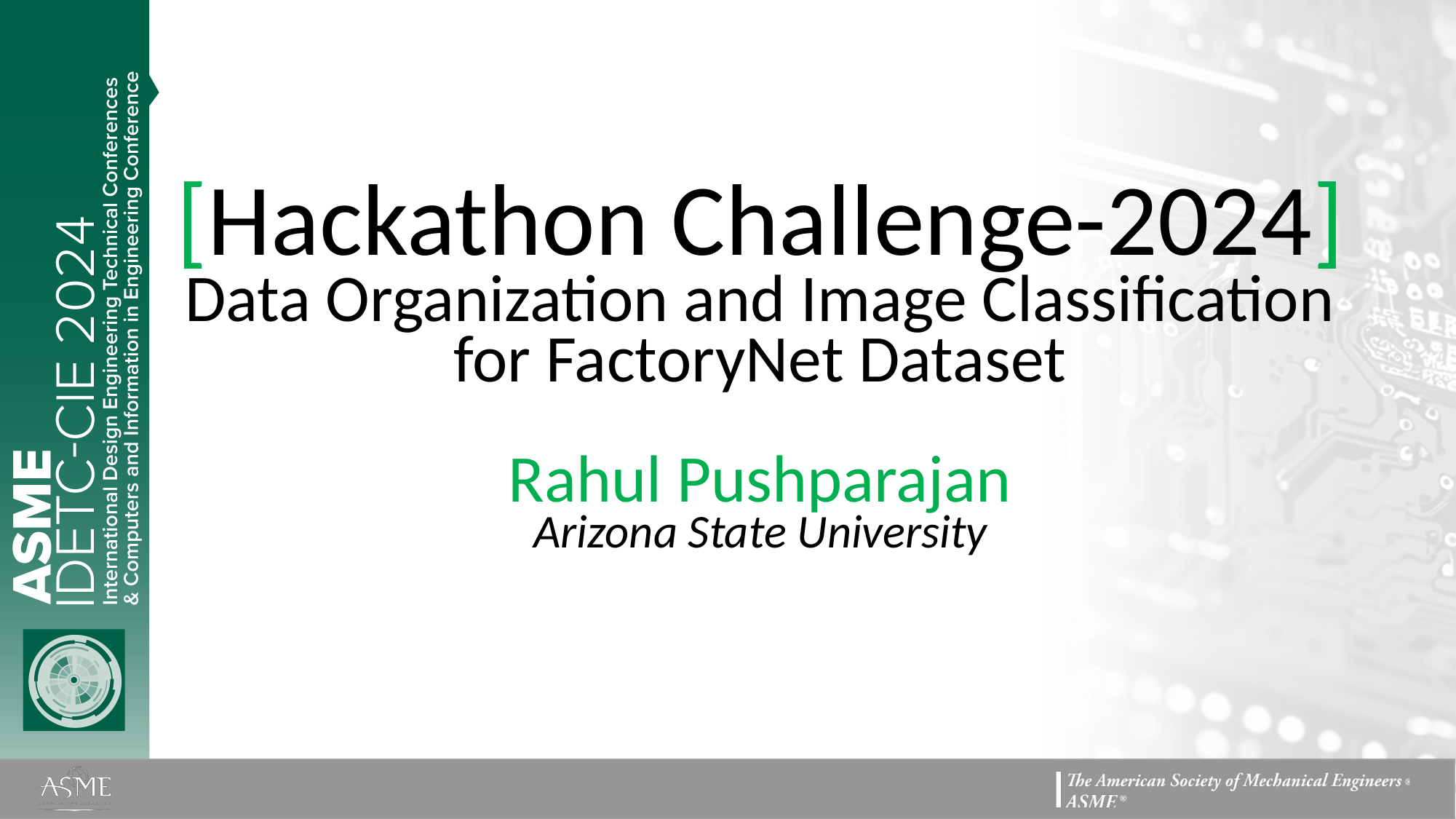

# [Hackathon Challenge-2024] Data Organization and Image Classification for FactoryNet Dataset Rahul Pushparajan Arizona State University